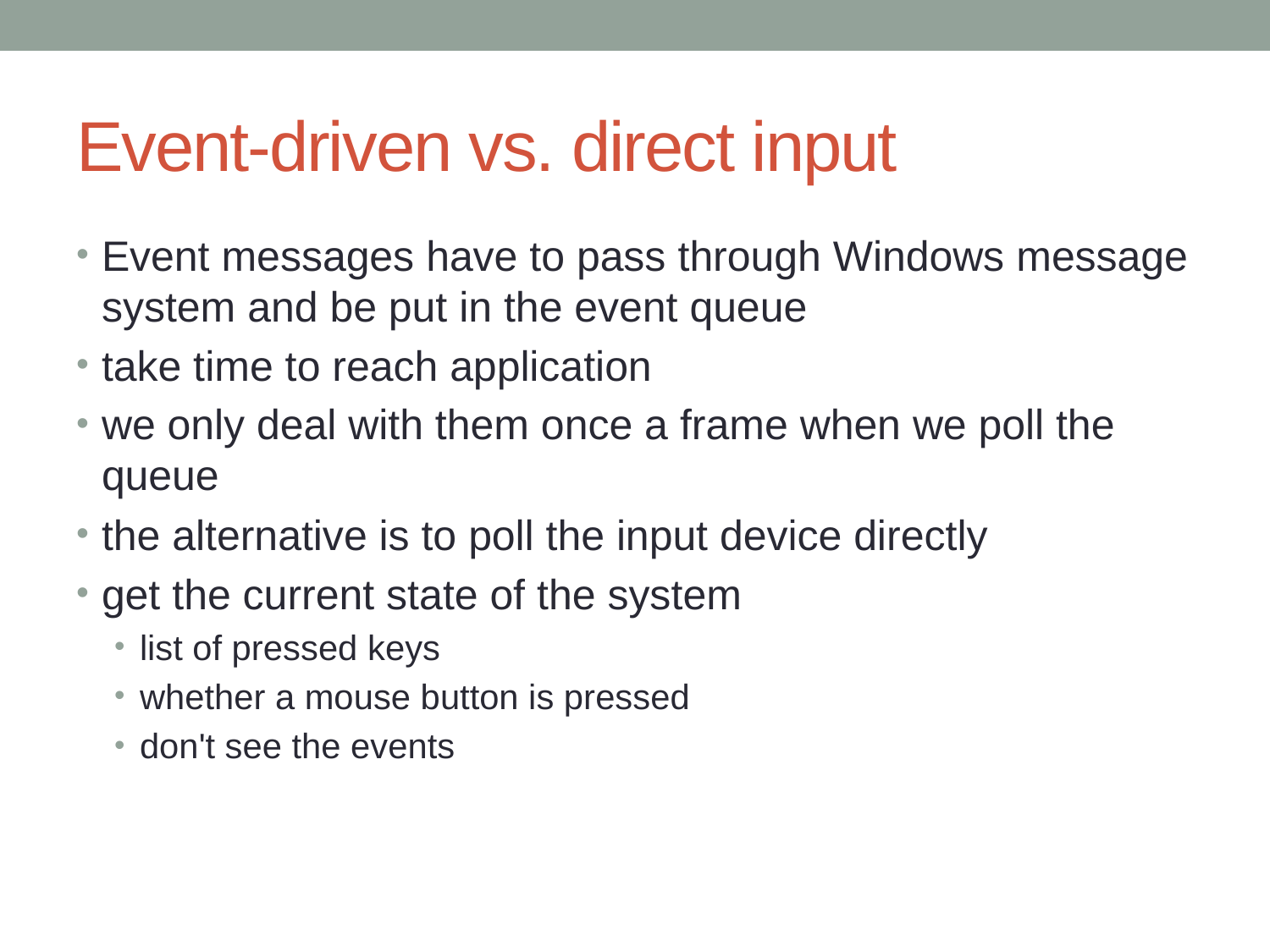

# Event-driven vs. direct input
Event messages have to pass through Windows message system and be put in the event queue
take time to reach application
we only deal with them once a frame when we poll the queue
the alternative is to poll the input device directly
get the current state of the system
list of pressed keys
whether a mouse button is pressed
don't see the events